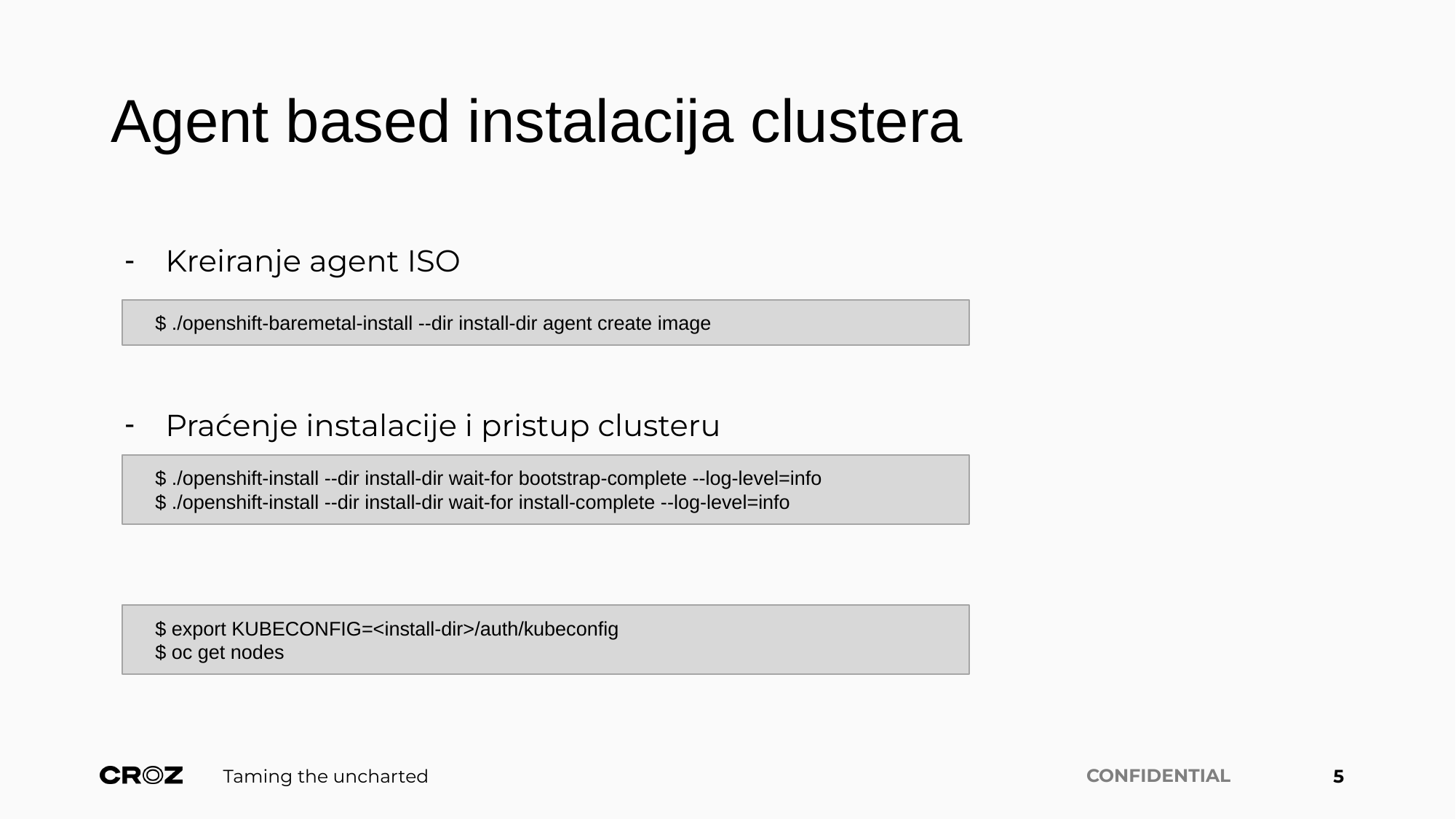

# Agent based instalacija clustera
Kreiranje agent ISO

Praćenje instalacije i pristup clusteru

$ ./openshift-baremetal-install --dir install-dir agent create image
$ ./openshift-install --dir install-dir wait-for bootstrap-complete --log-level=info
$ ./openshift-install --dir install-dir wait-for install-complete --log-level=info
$ export KUBECONFIG=<install-dir>/auth/kubeconfig
$ oc get nodes